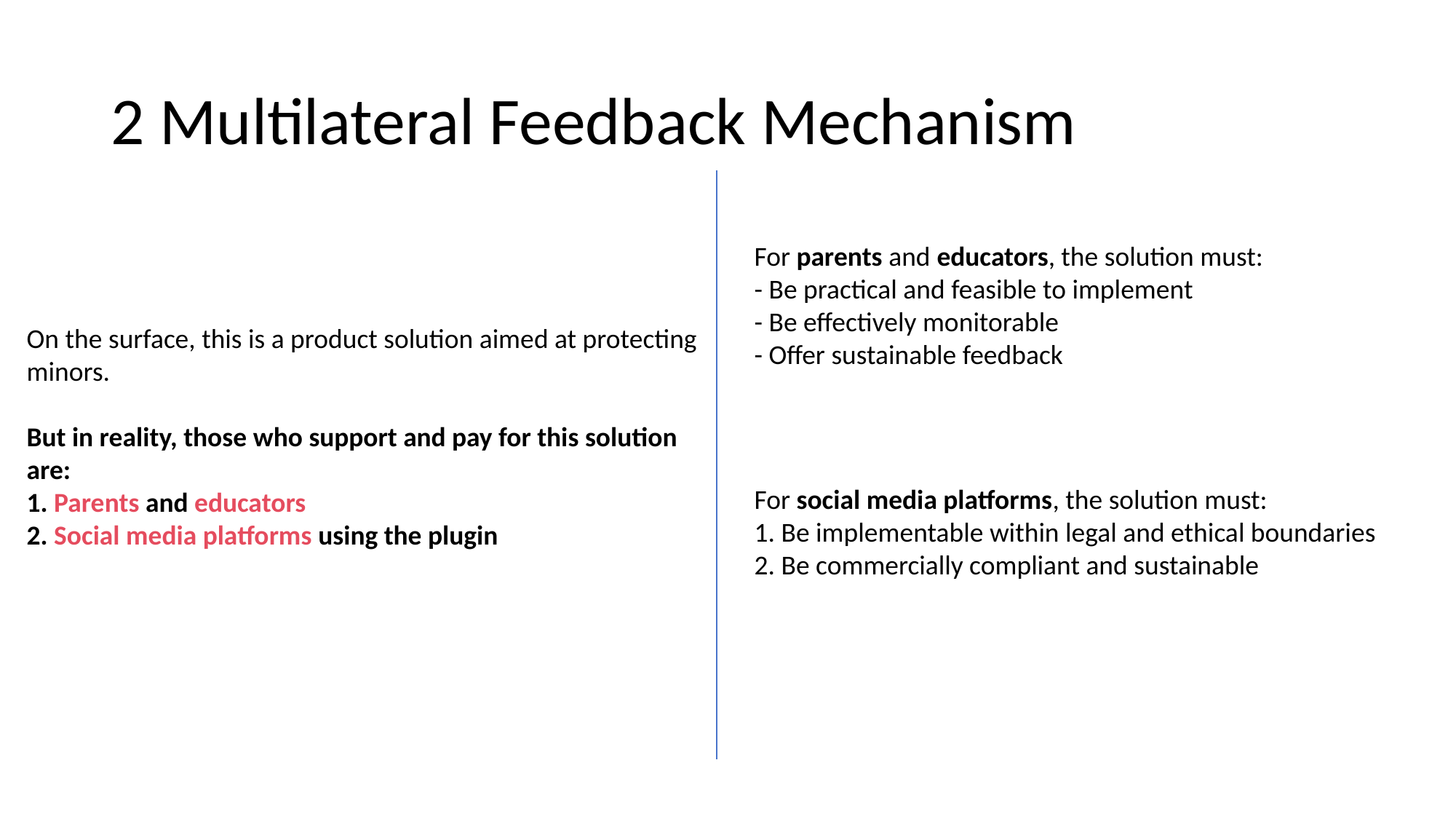

# 2 Multilateral Feedback Mechanism
For parents and educators, the solution must:
- Be practical and feasible to implement
- Be effectively monitorable
- Offer sustainable feedback

On the surface, this is a product solution aimed at protecting minors.

But in reality, those who support and pay for this solution are:
1. Parents and educators
2. Social media platforms using the plugin

For social media platforms, the solution must:
1. Be implementable within legal and ethical boundaries
2. Be commercially compliant and sustainable